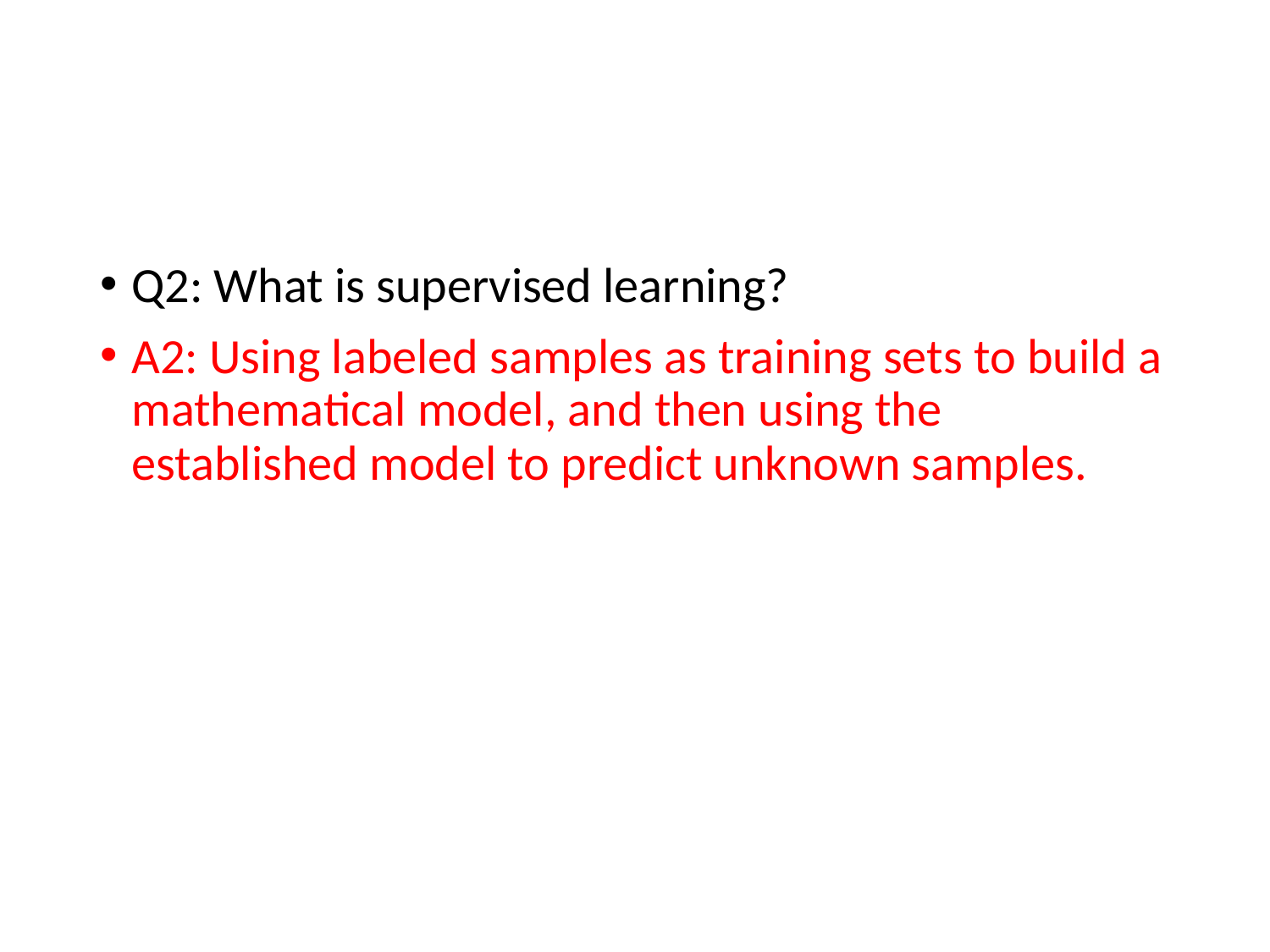

Q2: What is supervised learning?
A2: Using labeled samples as training sets to build a mathematical model, and then using the established model to predict unknown samples.